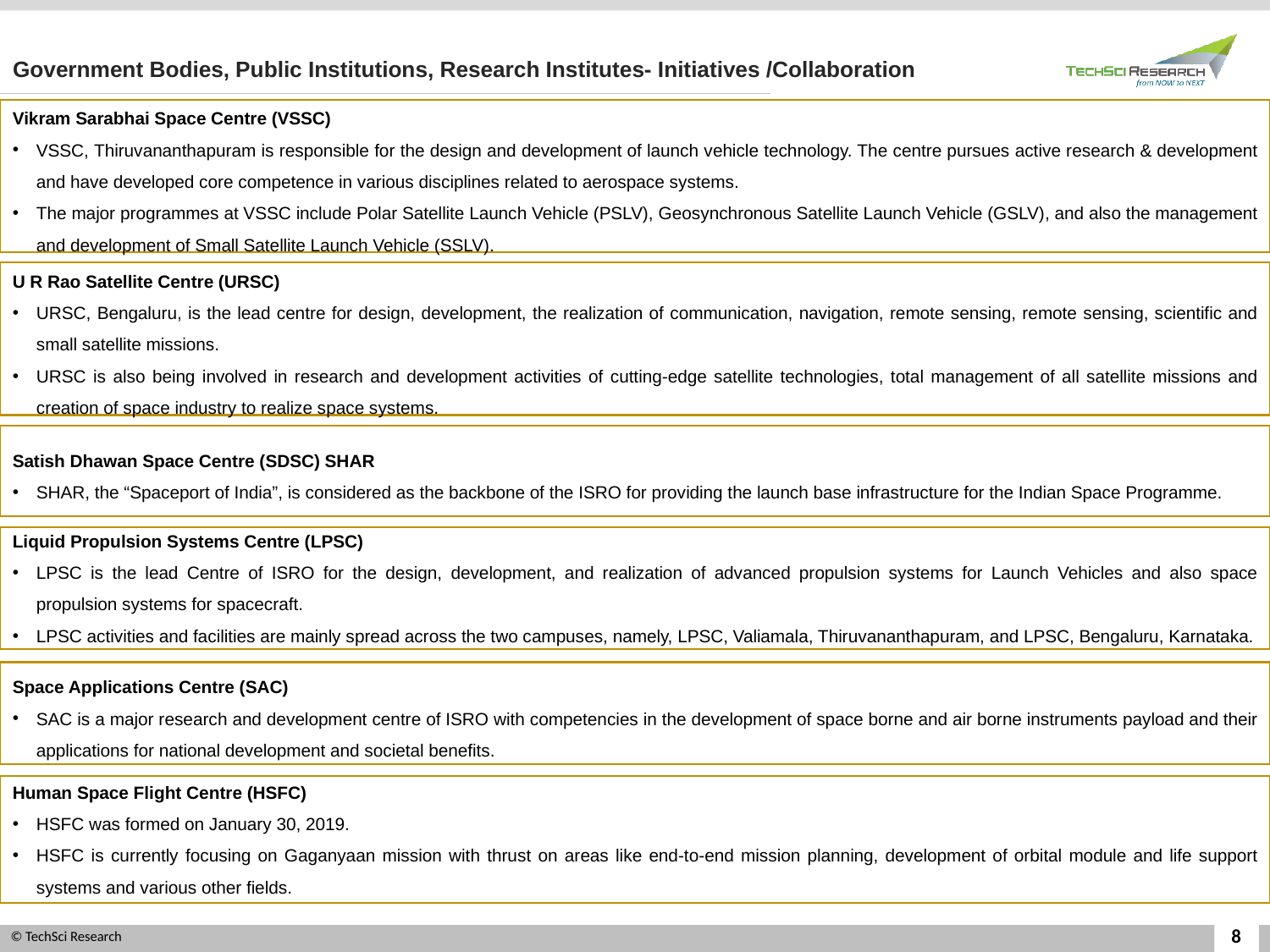

Government Bodies, Public Institutions, Research Institutes- Initiatives /Collaboration
Vikram Sarabhai Space Centre (VSSC)
VSSC, Thiruvananthapuram is responsible for the design and development of launch vehicle technology. The centre pursues active research & development and have developed core competence in various disciplines related to aerospace systems.
The major programmes at VSSC include Polar Satellite Launch Vehicle (PSLV), Geosynchronous Satellite Launch Vehicle (GSLV), and also the management and development of Small Satellite Launch Vehicle (SSLV).
U R Rao Satellite Centre (URSC)
URSC, Bengaluru, is the lead centre for design, development, the realization of communication, navigation, remote sensing, remote sensing, scientific and small satellite missions.
URSC is also being involved in research and development activities of cutting-edge satellite technologies, total management of all satellite missions and creation of space industry to realize space systems.
Satish Dhawan Space Centre (SDSC) SHAR
SHAR, the “Spaceport of India”, is considered as the backbone of the ISRO for providing the launch base infrastructure for the Indian Space Programme.
Liquid Propulsion Systems Centre (LPSC)
LPSC is the lead Centre of ISRO for the design, development, and realization of advanced propulsion systems for Launch Vehicles and also space propulsion systems for spacecraft.
LPSC activities and facilities are mainly spread across the two campuses, namely, LPSC, Valiamala, Thiruvananthapuram, and LPSC, Bengaluru, Karnataka.
Space Applications Centre (SAC)
SAC is a major research and development centre of ISRO with competencies in the development of space borne and air borne instruments payload and their applications for national development and societal benefits.
Human Space Flight Centre (HSFC)
HSFC was formed on January 30, 2019.
HSFC is currently focusing on Gaganyaan mission with thrust on areas like end-to-end mission planning, development of orbital module and life support systems and various other fields.